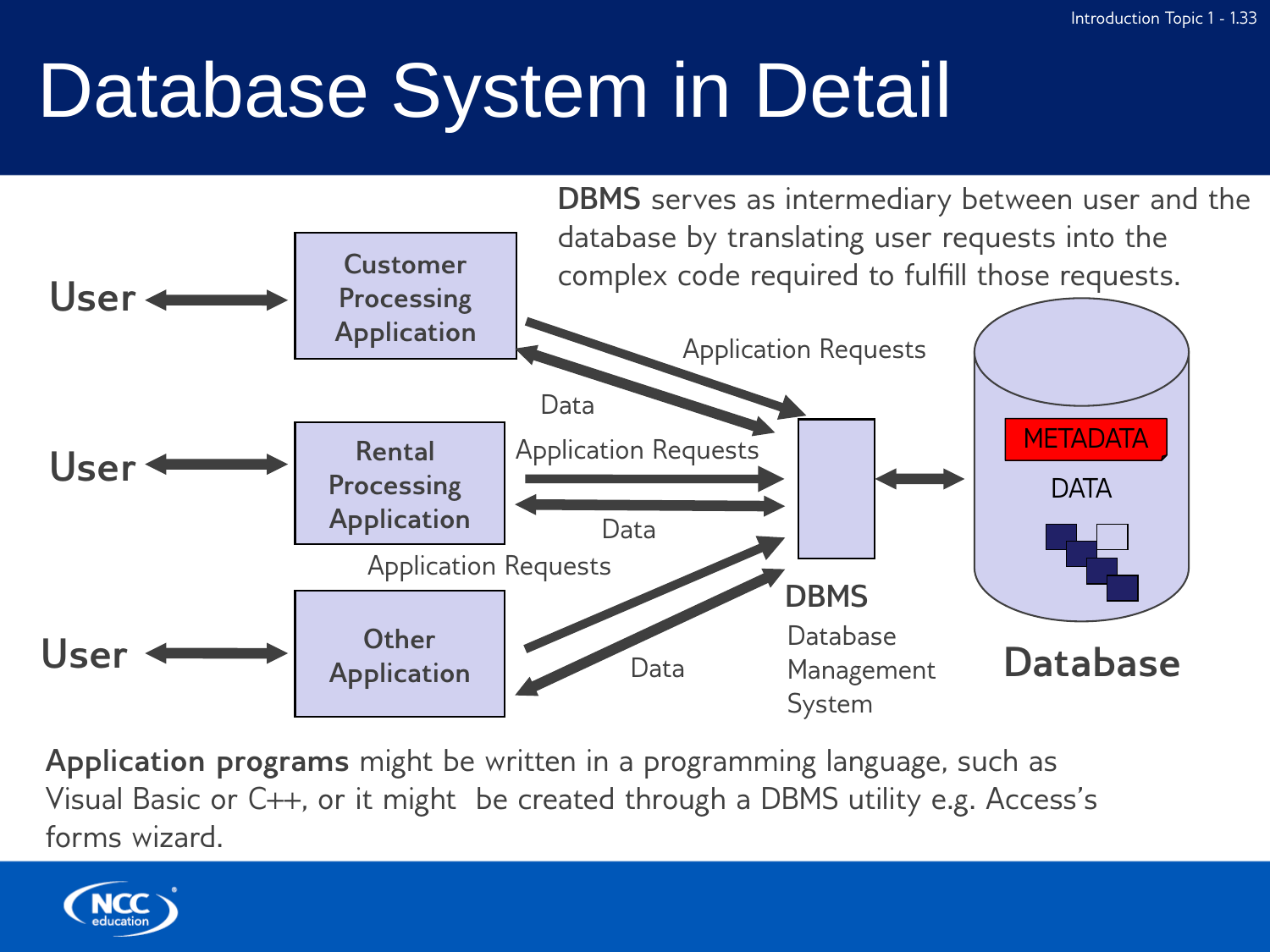

Database System in Detail
DBMS serves as intermediary between user and the database by translating user requests into the complex code required to fulfill those requests.
Customer
Processing
Application
User
DATA

Application Requests

Data
METADATA

Rental
Processing
Application
Application Requests
User

Data

Application Requests

DBMS

Other
Application
Database
Management
System
User
Database
Data

Application programs might be written in a programming language, such as Visual Basic or C++, or it might  be created through a DBMS utility e.g. Access’s forms wizard.